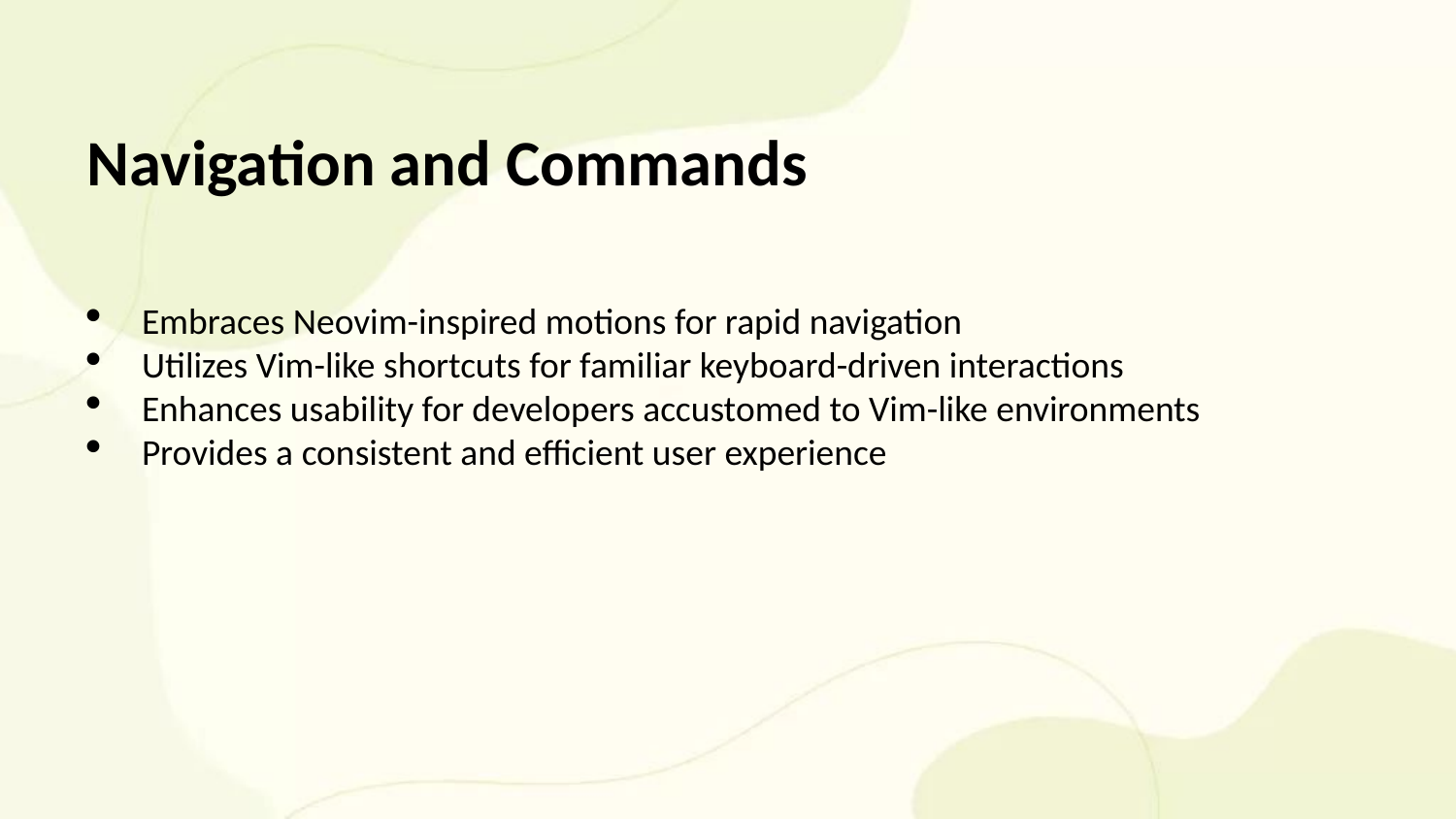

Navigation and Commands
Embraces Neovim-inspired motions for rapid navigation
Utilizes Vim-like shortcuts for familiar keyboard-driven interactions
Enhances usability for developers accustomed to Vim-like environments
Provides a consistent and efficient user experience